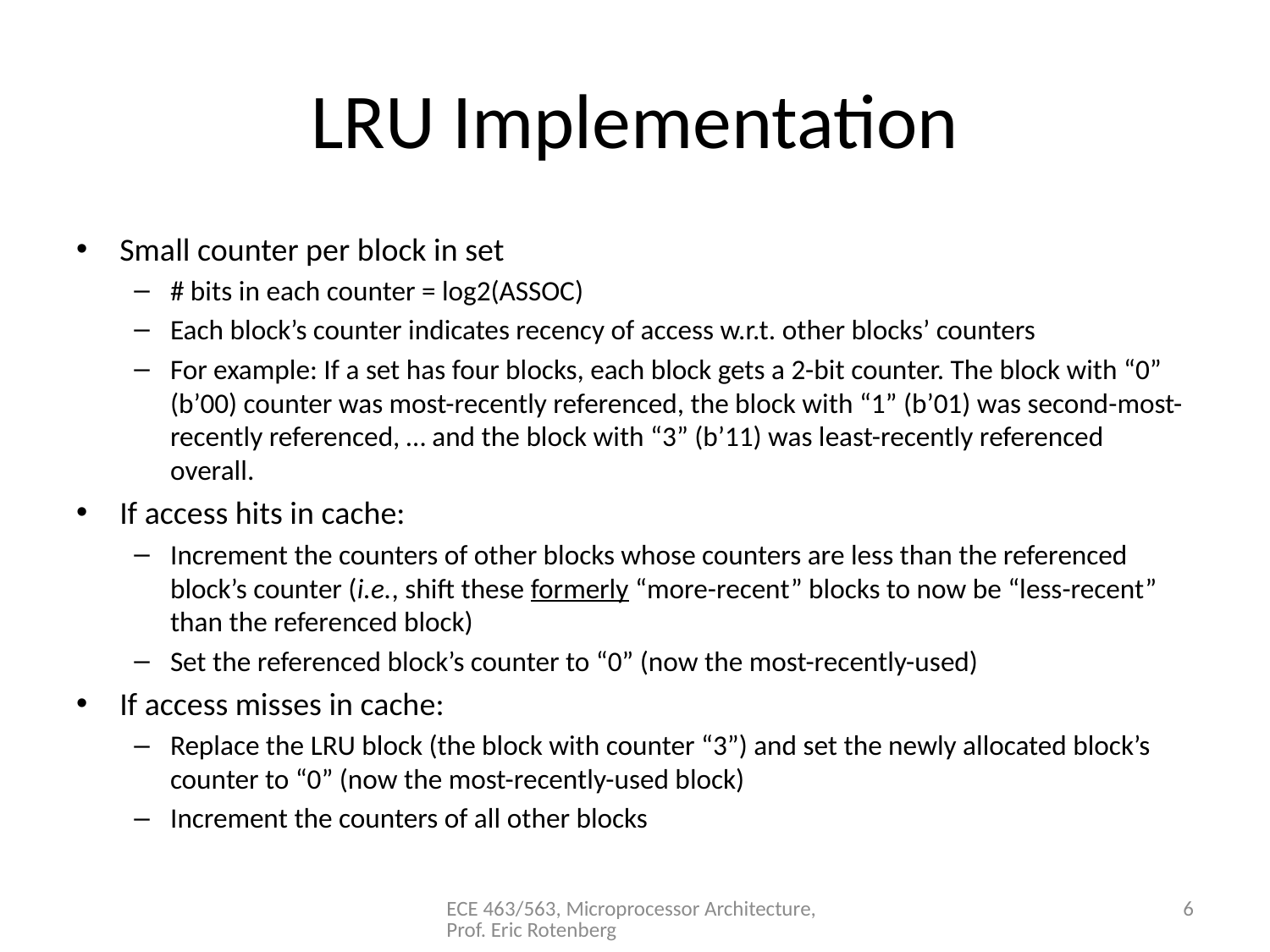

# LRU Implementation
Small counter per block in set
# bits in each counter = log2(ASSOC)
Each block’s counter indicates recency of access w.r.t. other blocks’ counters
For example: If a set has four blocks, each block gets a 2-bit counter. The block with “0” (b’00) counter was most-recently referenced, the block with “1” (b’01) was second-most-recently referenced, … and the block with “3” (b’11) was least-recently referenced overall.
If access hits in cache:
Increment the counters of other blocks whose counters are less than the referenced block’s counter (i.e., shift these formerly “more-recent” blocks to now be “less-recent” than the referenced block)
Set the referenced block’s counter to “0” (now the most-recently-used)
If access misses in cache:
Replace the LRU block (the block with counter “3”) and set the newly allocated block’s counter to “0” (now the most-recently-used block)
Increment the counters of all other blocks
ECE 463/563, Microprocessor Architecture, Prof. Eric Rotenberg
6